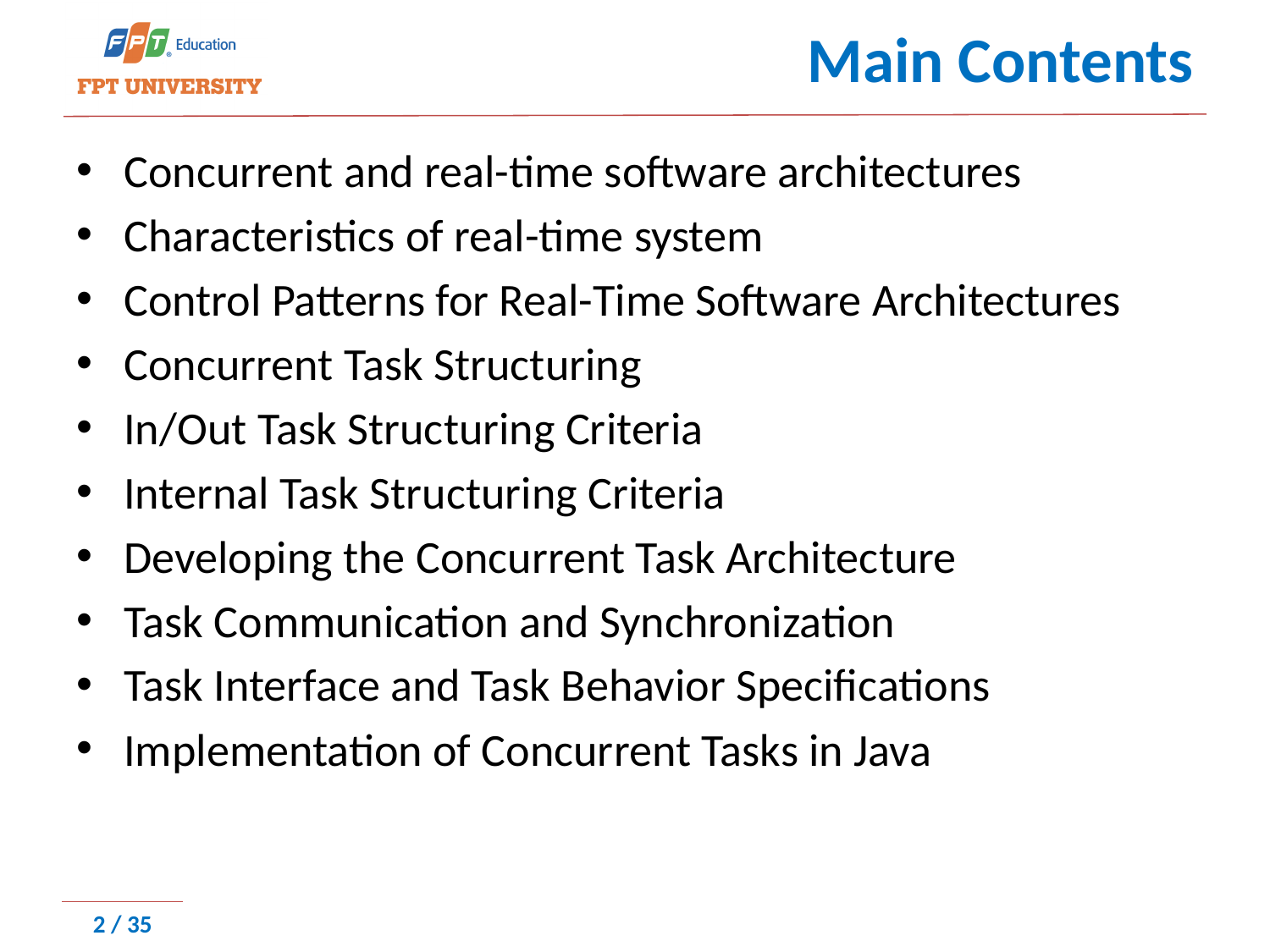

# Main Contents
Concurrent and real-time software architectures
Characteristics of real-time system
Control Patterns for Real-Time Software Architectures
Concurrent Task Structuring
In/Out Task Structuring Criteria
Internal Task Structuring Criteria
Developing the Concurrent Task Architecture
Task Communication and Synchronization
Task Interface and Task Behavior Specifications
Implementation of Concurrent Tasks in Java